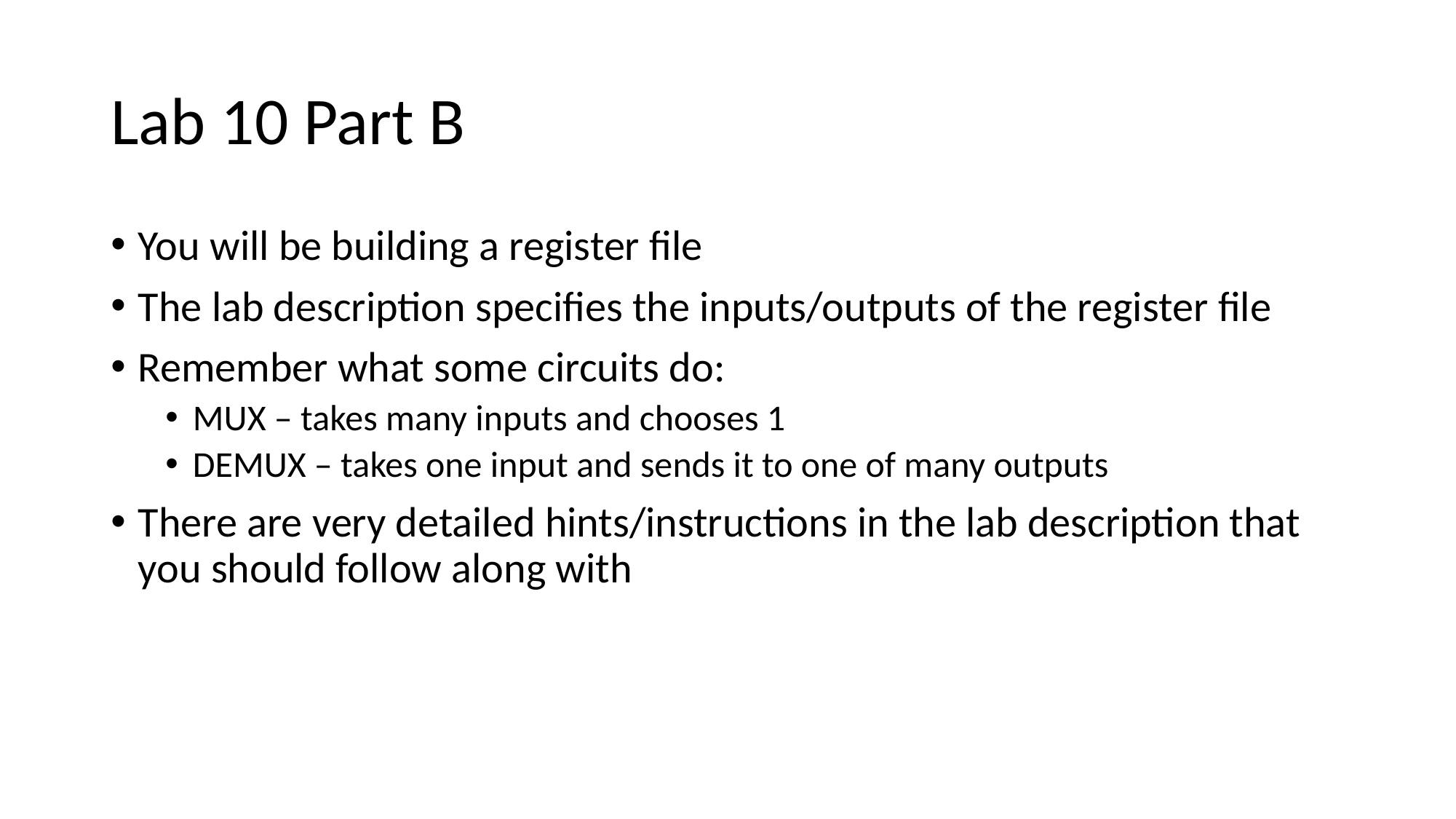

# Lab 10 Part B
You will be building a register file
The lab description specifies the inputs/outputs of the register file
Remember what some circuits do:
MUX – takes many inputs and chooses 1
DEMUX – takes one input and sends it to one of many outputs
There are very detailed hints/instructions in the lab description that you should follow along with